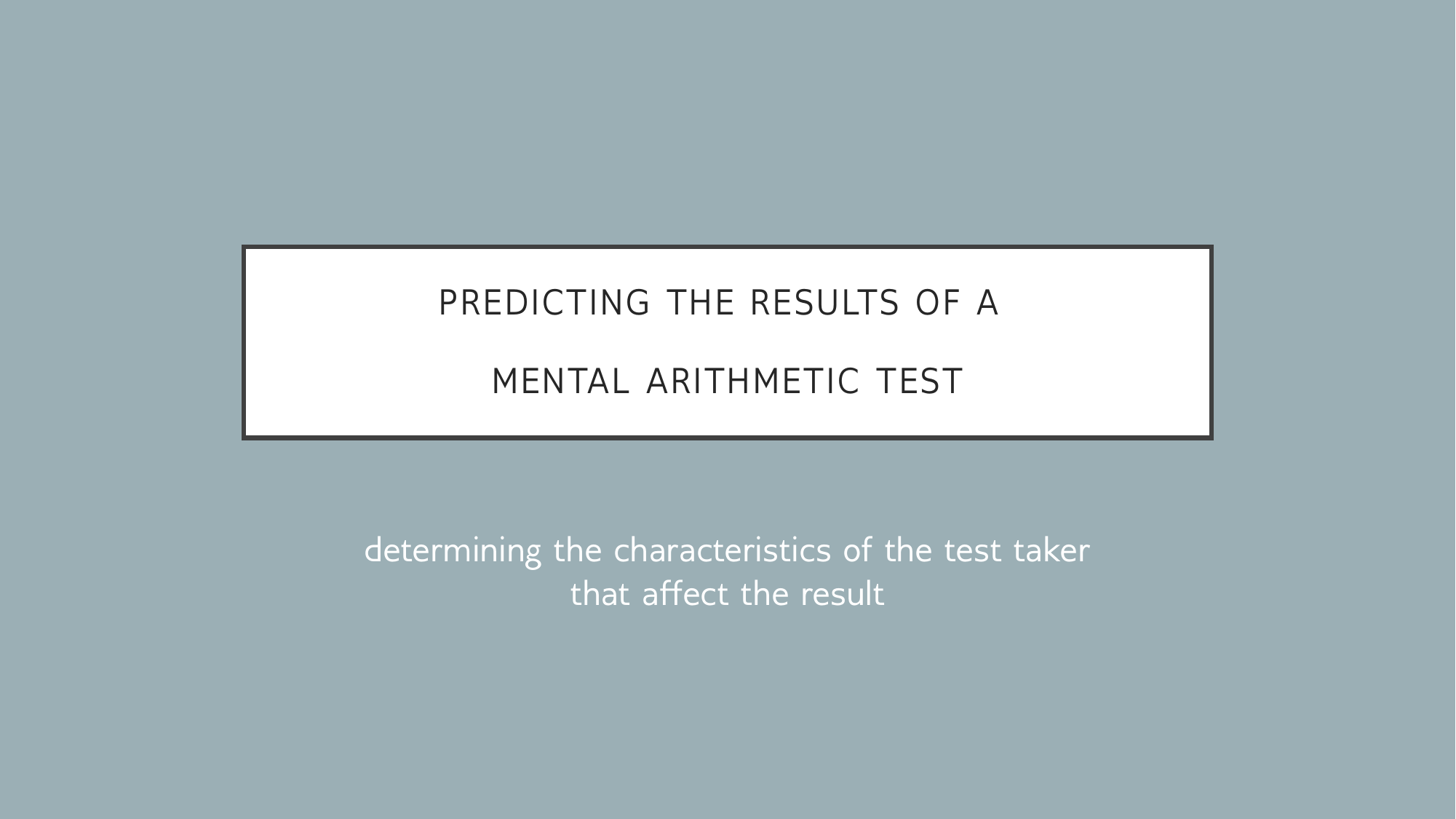

# predicting the results of a mental arithmetic test
determining the characteristics of the test taker that affect the result